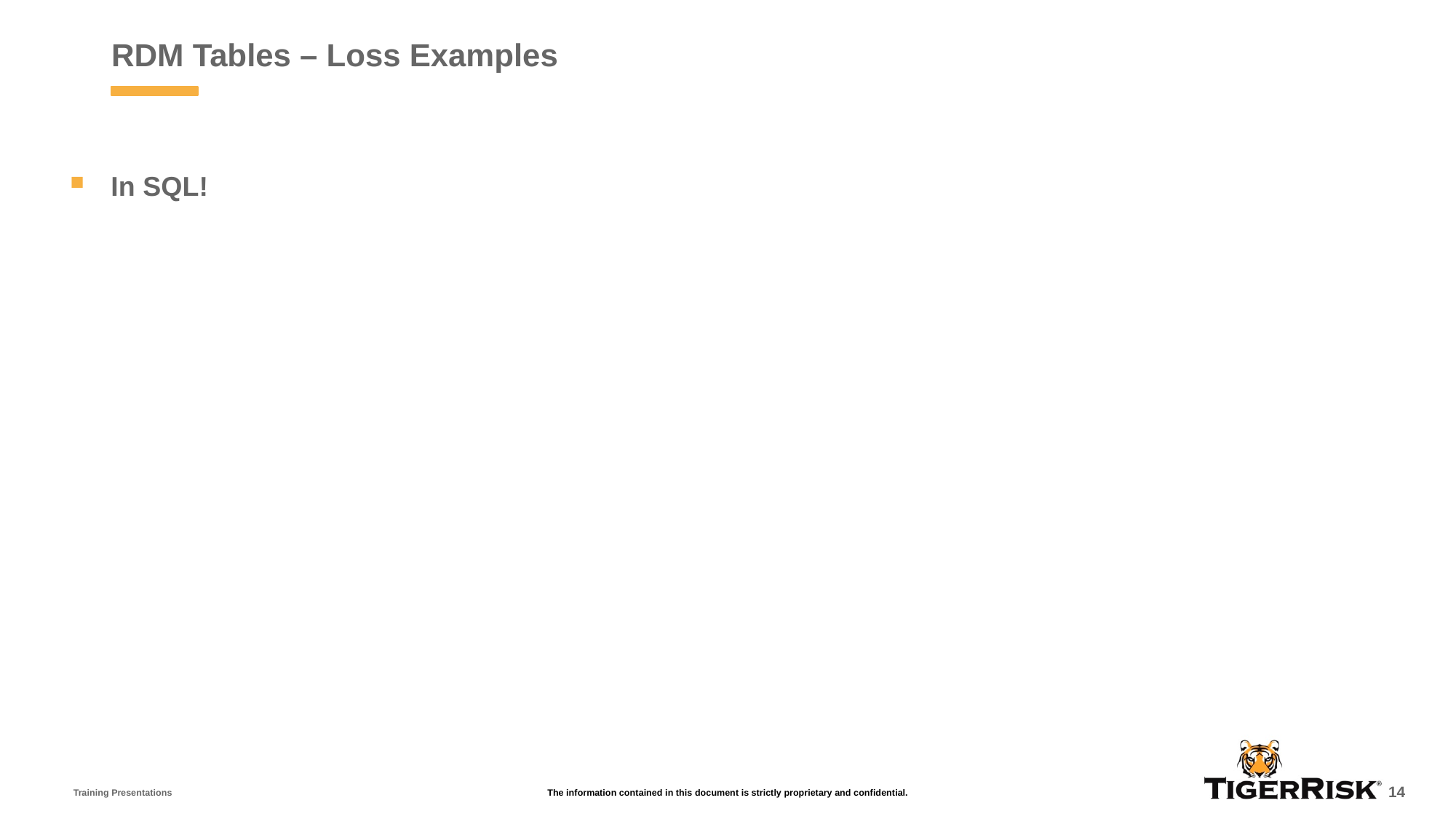

# RDM Tables – Loss Examples
In SQL!